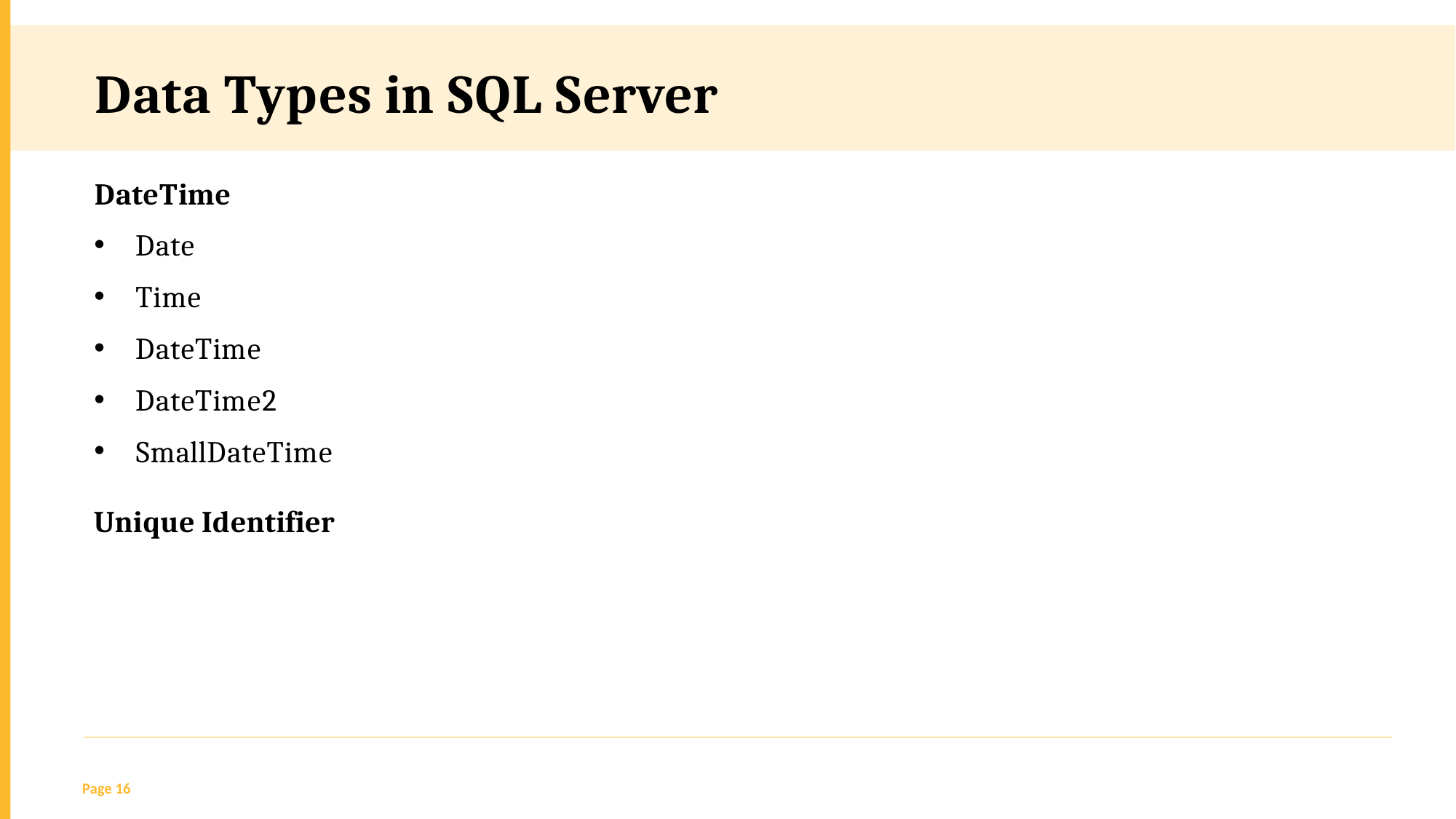

Data Types in SQL Server
DateTime
Date
Time
DateTime
DateTime2
SmallDateTime
Unique Identifier
Page 16